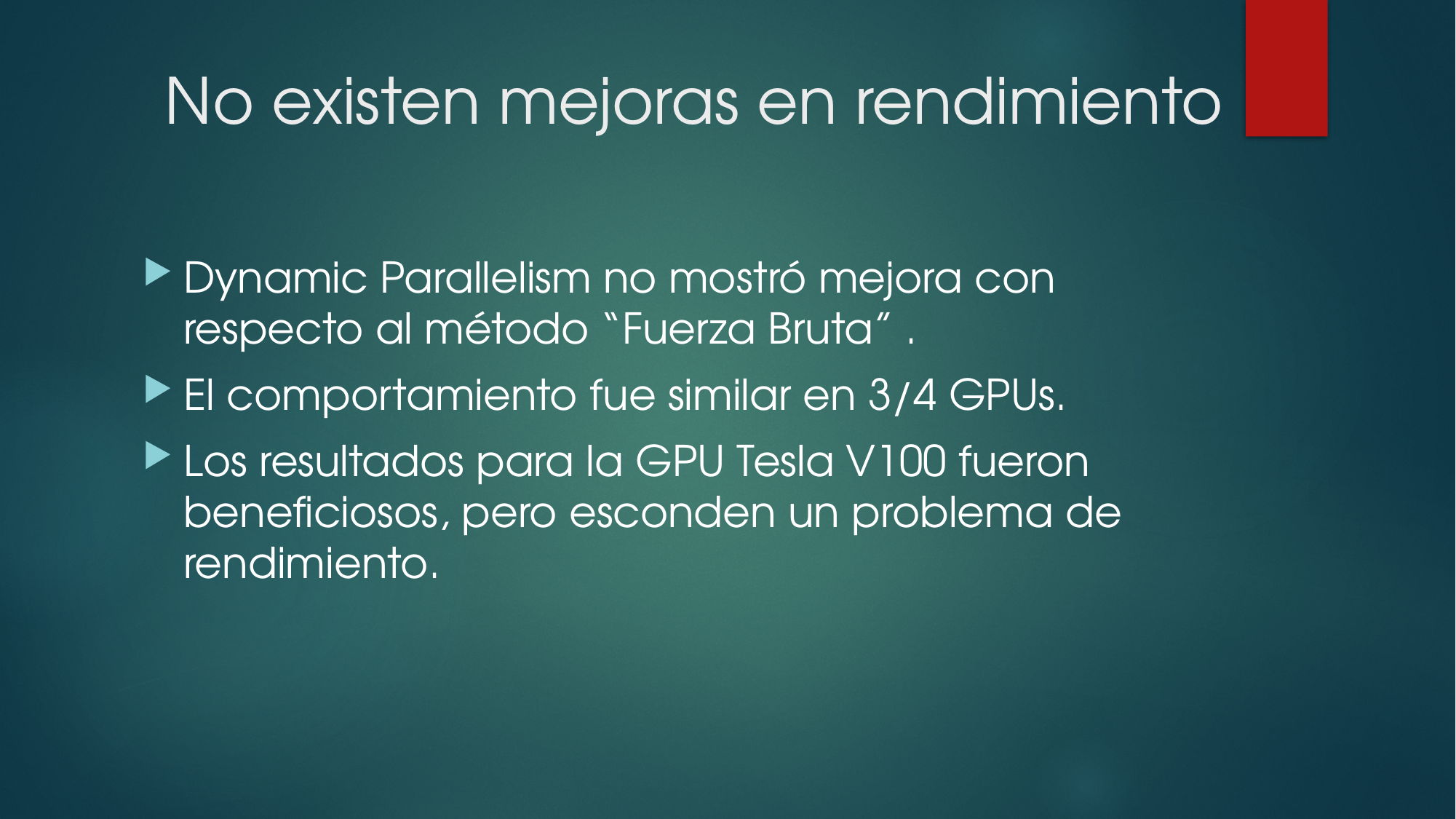

# No existen mejoras en rendimiento
Dynamic Parallelism no mostró mejora con respecto al método “Fuerza Bruta” .
El comportamiento fue similar en 3/4 GPUs.
Los resultados para la GPU Tesla V100 fueron beneficiosos, pero esconden un problema de rendimiento.